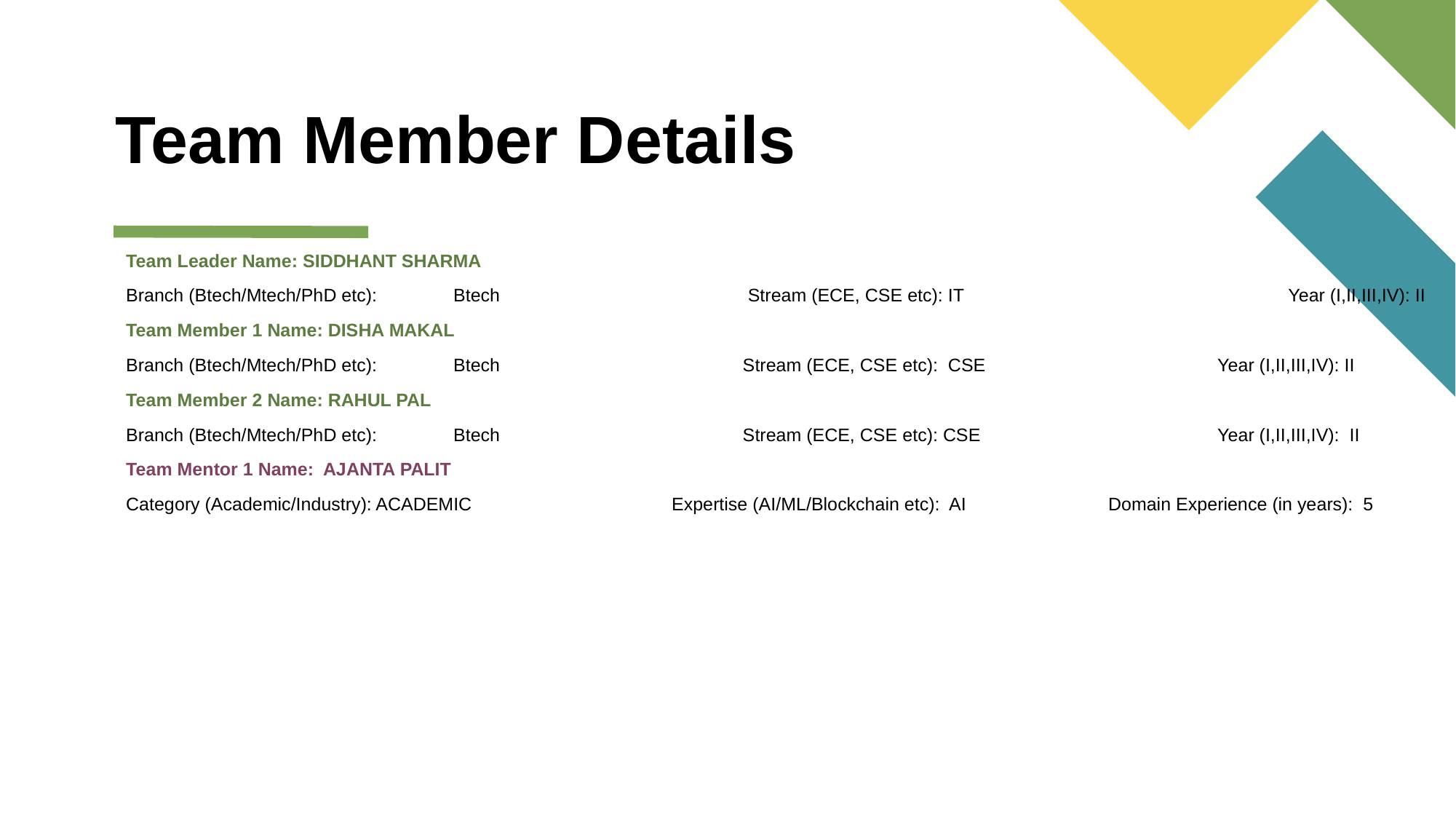

# Team Member Details
Team Leader Name: SIDDHANT SHARMA
Branch (Btech/Mtech/PhD etc):	Btech		               Stream (ECE, CSE etc): IT			              Year (I,II,III,IV): II
Team Member 1 Name: DISHA MAKAL
Branch (Btech/Mtech/PhD etc):	Btech		              Stream (ECE, CSE etc):  CSE			Year (I,II,III,IV): II
Team Member 2 Name: RAHUL PAL
Branch (Btech/Mtech/PhD etc):	Btech		              Stream (ECE, CSE etc): CSE			Year (I,II,III,IV):  II
Team Mentor 1 Name:  AJANTA PALIT
Category (Academic/Industry): ACADEMIC		Expertise (AI/ML/Blockchain etc):  AI		Domain Experience (in years):  5